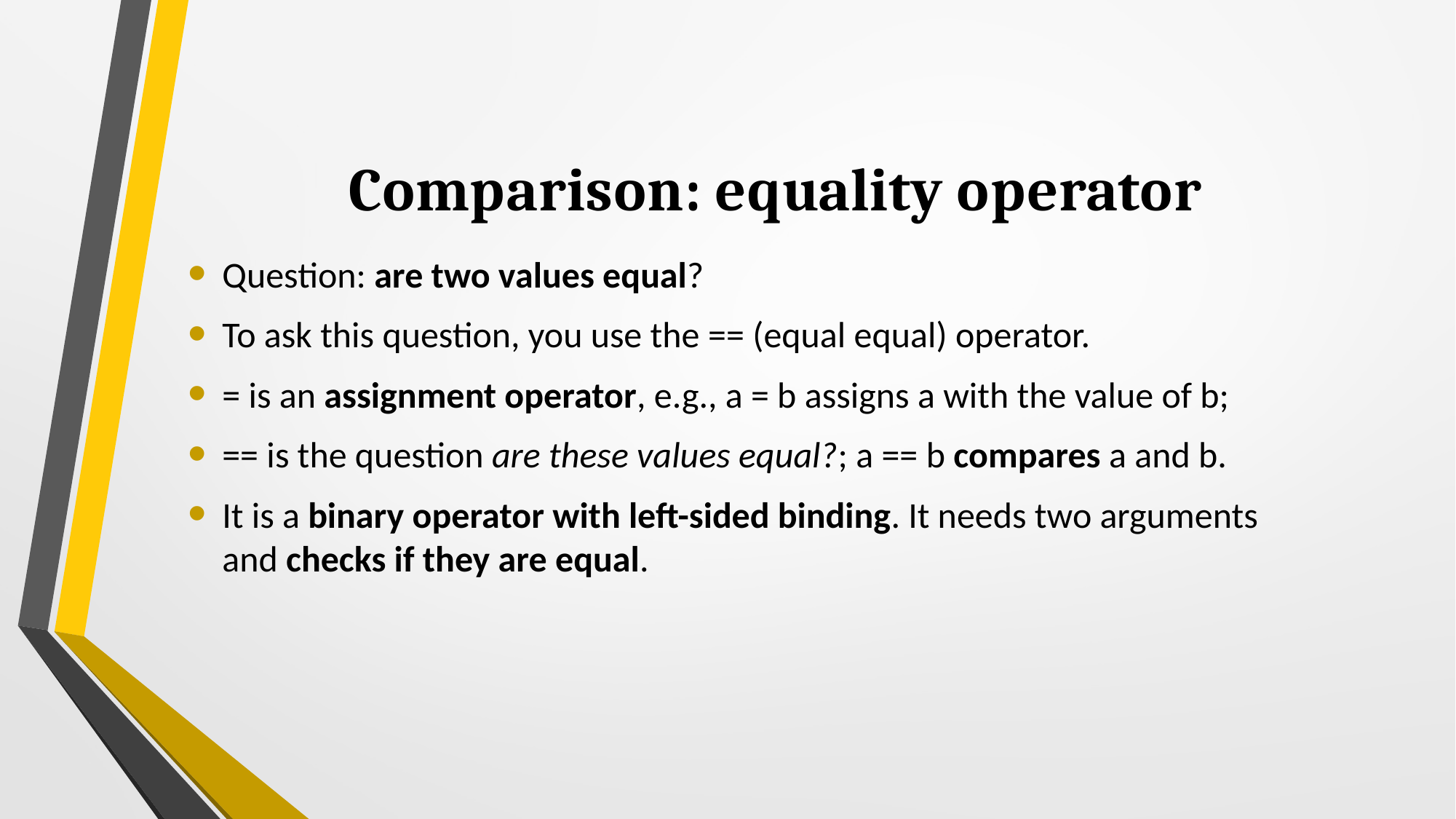

# Comparison: equality operator
Question: are two values equal?
To ask this question, you use the == (equal equal) operator.
= is an assignment operator, e.g., a = b assigns a with the value of b;
== is the question are these values equal?; a == b compares a and b.
It is a binary operator with left-sided binding. It needs two arguments and checks if they are equal.